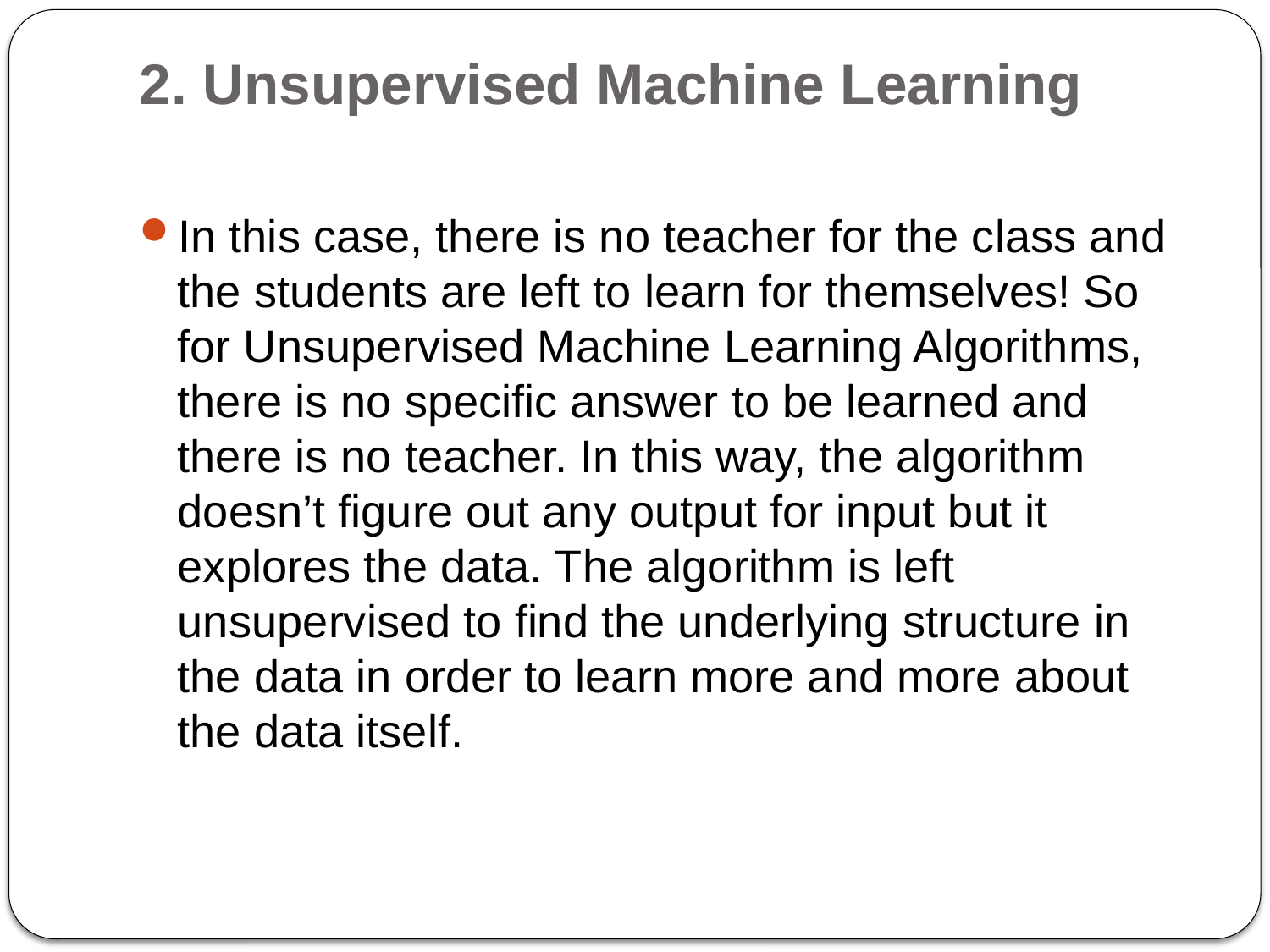

# 2. Unsupervised Machine Learning
In this case, there is no teacher for the class and the students are left to learn for themselves! So for Unsupervised Machine Learning Algorithms, there is no specific answer to be learned and there is no teacher. In this way, the algorithm doesn’t figure out any output for input but it explores the data. The algorithm is left unsupervised to find the underlying structure in the data in order to learn more and more about the data itself.